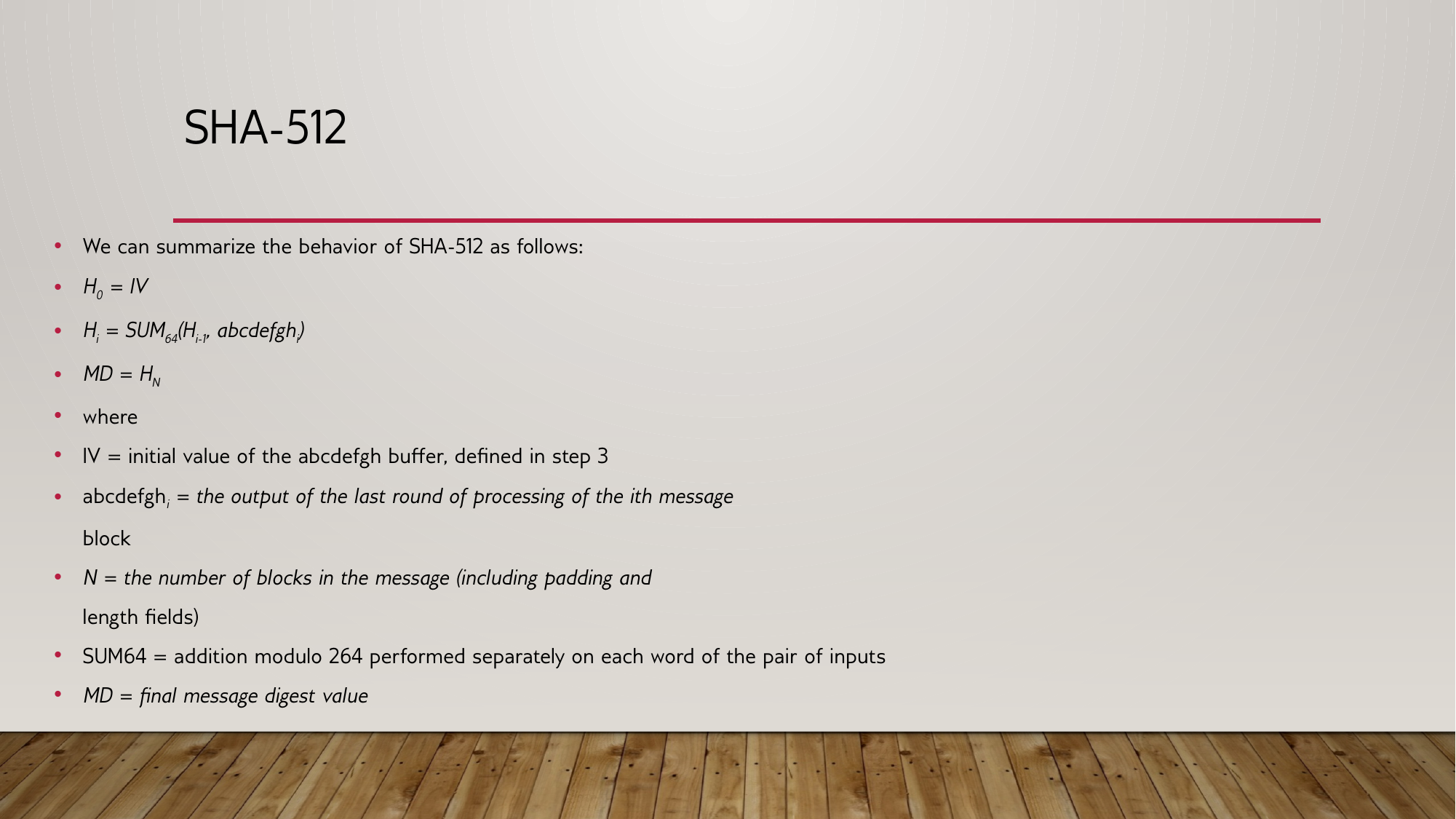

# SHA-512
We can summarize the behavior of SHA-512 as follows:
H0 = IV
Hi = SUM64(Hi-1, abcdefghi)
MD = HN
where
IV = initial value of the abcdefgh buffer, defined in step 3
abcdefghi = the output of the last round of processing of the ith message
	block
N = the number of blocks in the message (including padding and
	length fields)
SUM64 = addition modulo 264 performed separately on each word of the pair of inputs
MD = final message digest value